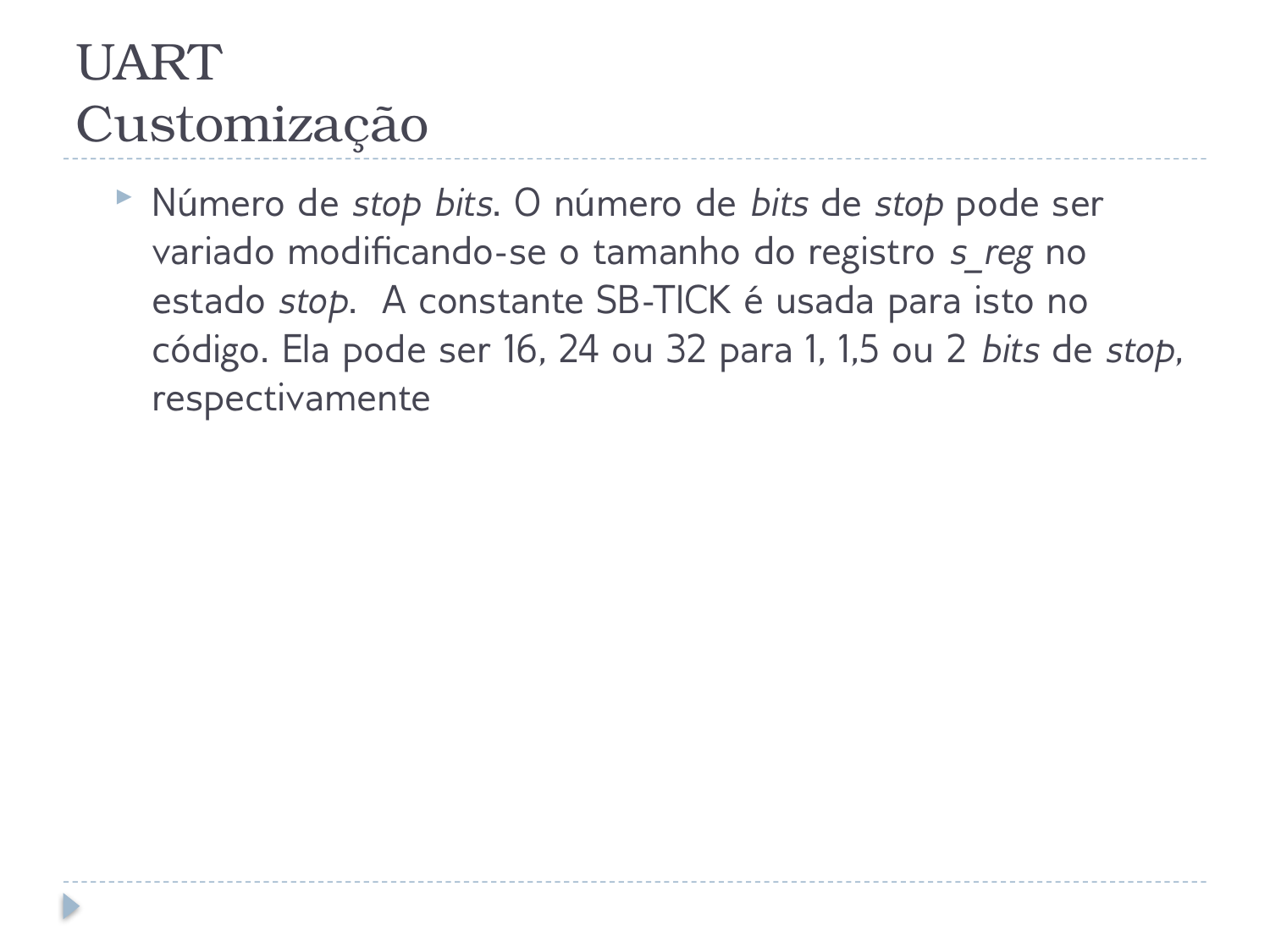

# UART Customização
Número de stop bits. O número de bits de stop pode ser variado modificando-se o tamanho do registro s_reg no estado stop.  A constante SB-TICK é usada para isto no código. Ela pode ser 16, 24 ou 32 para 1, 1,5 ou 2 bits de stop, respectivamente